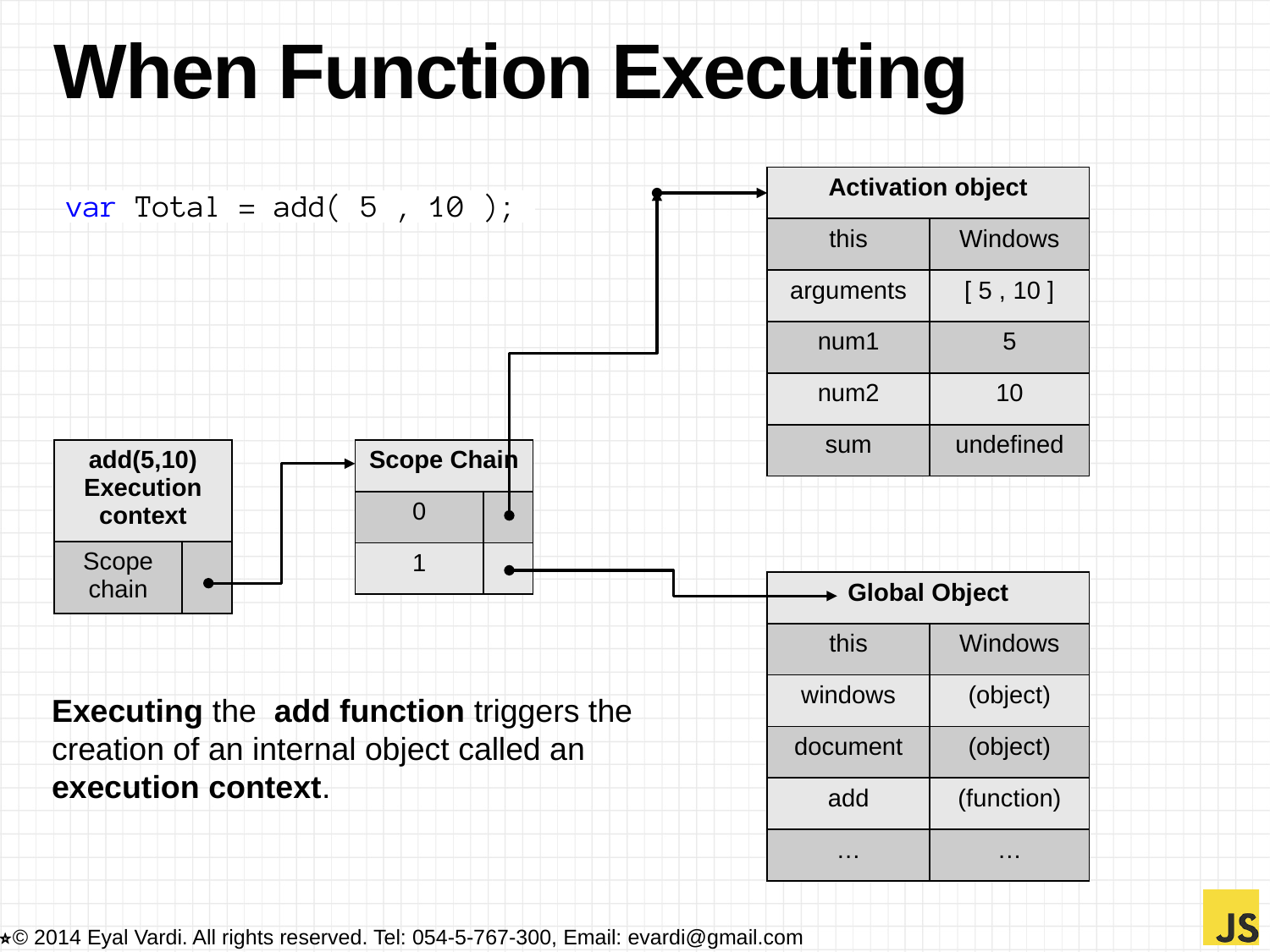

# When Function Executing
var Total = add( 5 , 10 );
| Activation object |  |
| --- | --- |
| this | Windows |
| arguments | [ 5 , 10 ] |
| num1 | 5 |
| num2 | 10 |
| sum | undefined |
| add(5,10) Execution context |  |
| --- | --- |
| Scope chain |  |
| Scope Chain |  |
| --- | --- |
| 0 |  |
| 1 |  |
| Global Object |  |
| --- | --- |
| this | Windows |
| windows | (object) |
| document | (object) |
| add | (function) |
| … | … |
Executing the  add function triggers the creation of an internal object called an  execution context.